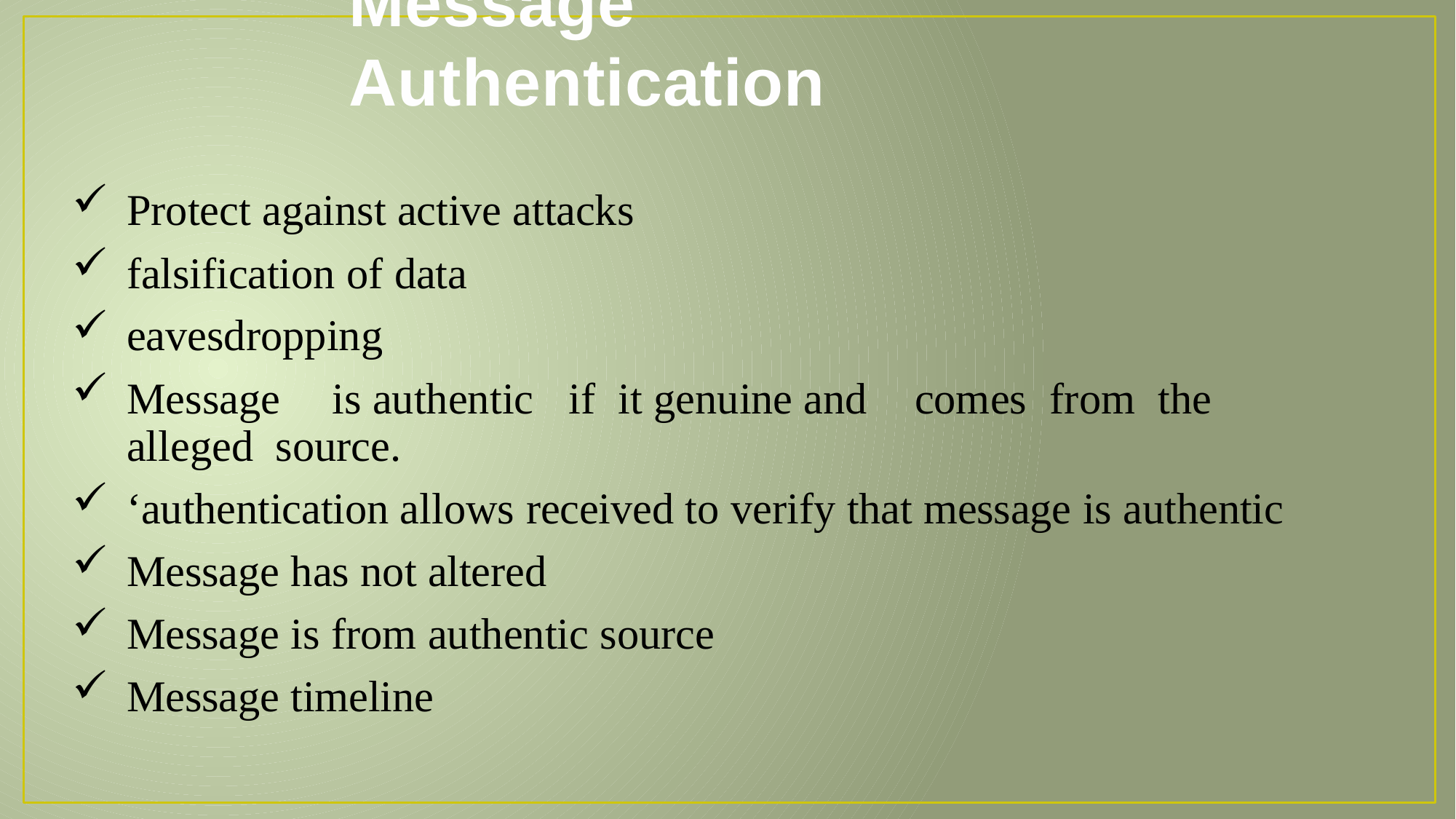

# Message Authentication
Protect against active attacks
falsification of data
eavesdropping
Message	is authentic	if	it genuine and	comes	from	the	alleged  source.
‘authentication allows received to verify that message is authentic
Message has not altered
Message is from authentic source
Message timeline